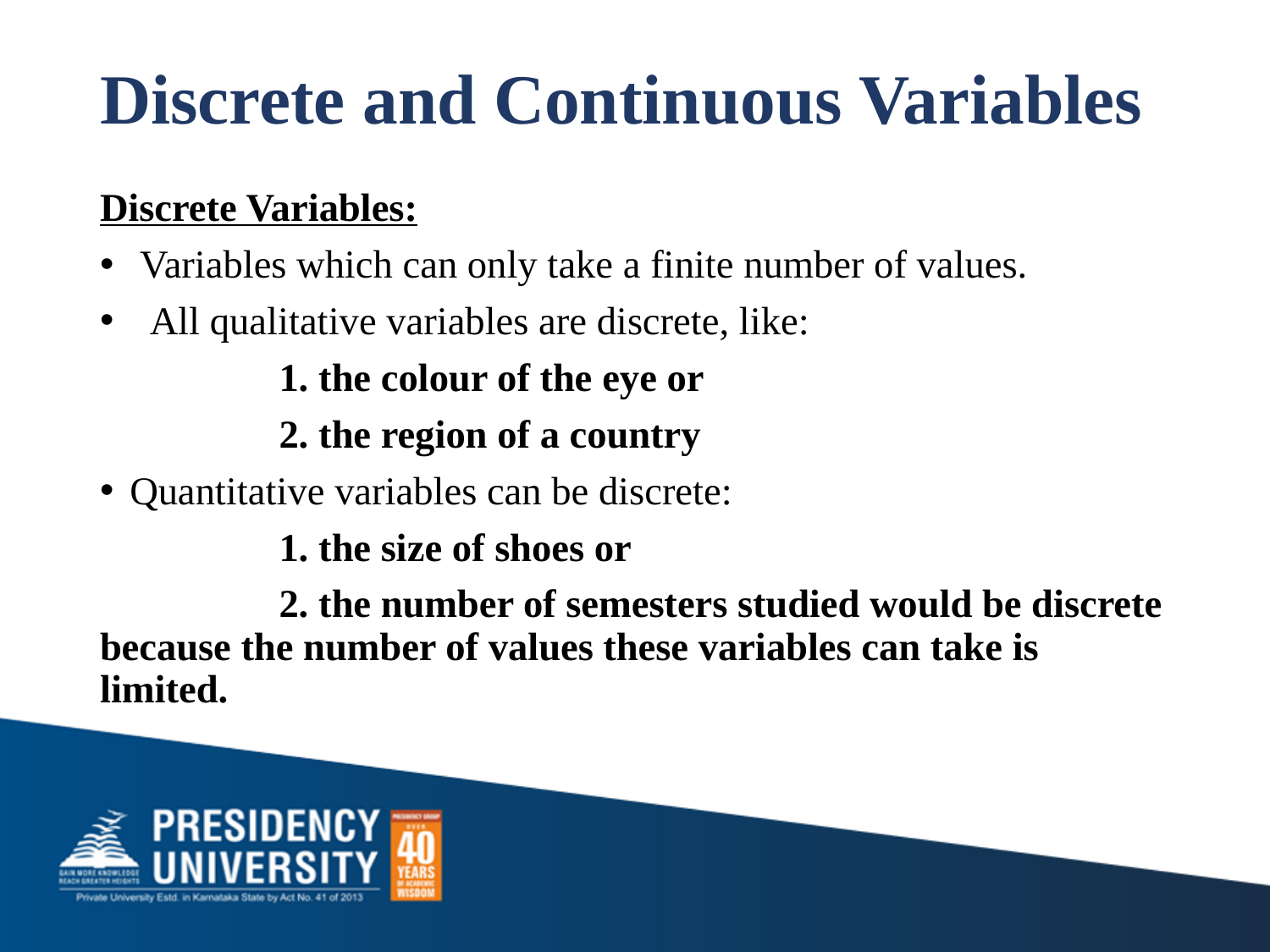

# Discrete and Continuous Variables
Discrete Variables:
 Variables which can only take a finite number of values.
  All qualitative variables are discrete, like:
                  1. the colour of the eye or
                  2. the region of a country
Quantitative variables can be discrete:
                  1. the size of shoes or
                  2. the number of semesters studied would be discrete because the number of values these variables can take is limited.